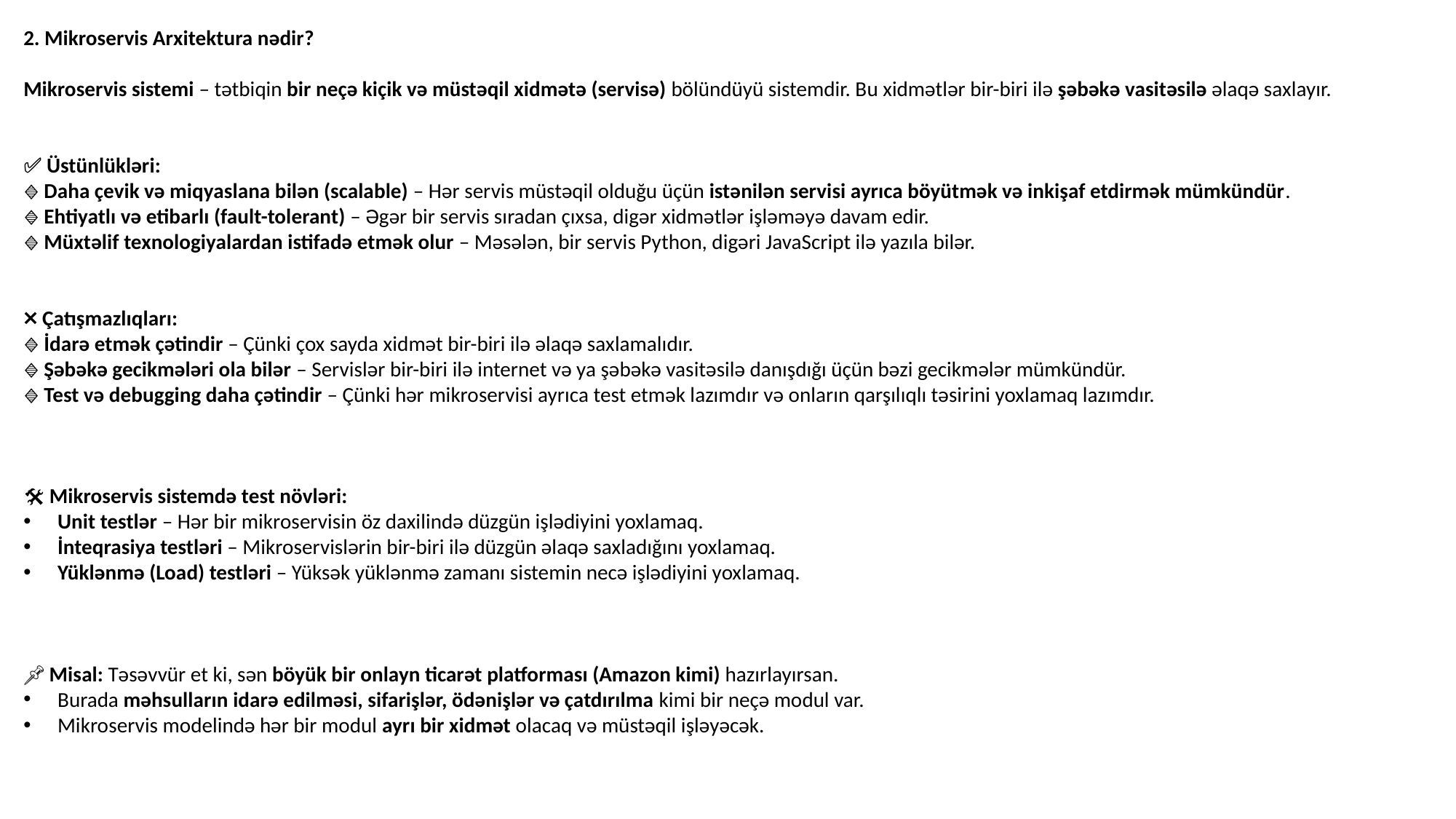

2. Mikroservis Arxitektura nədir?

Mikroservis sistemi – tətbiqin bir neçə kiçik və müstəqil xidmətə (servisə) bölündüyü sistemdir. Bu xidmətlər bir-biri ilə şəbəkə vasitəsilə əlaqə saxlayır.

✅ Üstünlükləri:
🔹 Daha çevik və miqyaslana bilən (scalable) – Hər servis müstəqil olduğu üçün istənilən servisi ayrıca böyütmək və inkişaf etdirmək mümkündür.
🔹 Ehtiyatlı və etibarlı (fault-tolerant) – Əgər bir servis sıradan çıxsa, digər xidmətlər işləməyə davam edir.
🔹 Müxtəlif texnologiyalardan istifadə etmək olur – Məsələn, bir servis Python, digəri JavaScript ilə yazıla bilər.

❌ Çatışmazlıqları:
🔹 İdarə etmək çətindir – Çünki çox sayda xidmət bir-biri ilə əlaqə saxlamalıdır.
🔹 Şəbəkə gecikmələri ola bilər – Servislər bir-biri ilə internet və ya şəbəkə vasitəsilə danışdığı üçün bəzi gecikmələr mümkündür.
🔹 Test və debugging daha çətindir – Çünki hər mikroservisi ayrıca test etmək lazımdır və onların qarşılıqlı təsirini yoxlamaq lazımdır.

🛠 Mikroservis sistemdə test növləri:
Unit testlər – Hər bir mikroservisin öz daxilində düzgün işlədiyini yoxlamaq.
İnteqrasiya testləri – Mikroservislərin bir-biri ilə düzgün əlaqə saxladığını yoxlamaq.
Yüklənmə (Load) testləri – Yüksək yüklənmə zamanı sistemin necə işlədiyini yoxlamaq.

📌 Misal: Təsəvvür et ki, sən böyük bir onlayn ticarət platforması (Amazon kimi) hazırlayırsan.
Burada məhsulların idarə edilməsi, sifarişlər, ödənişlər və çatdırılma kimi bir neçə modul var.
Mikroservis modelində hər bir modul ayrı bir xidmət olacaq və müstəqil işləyəcək.